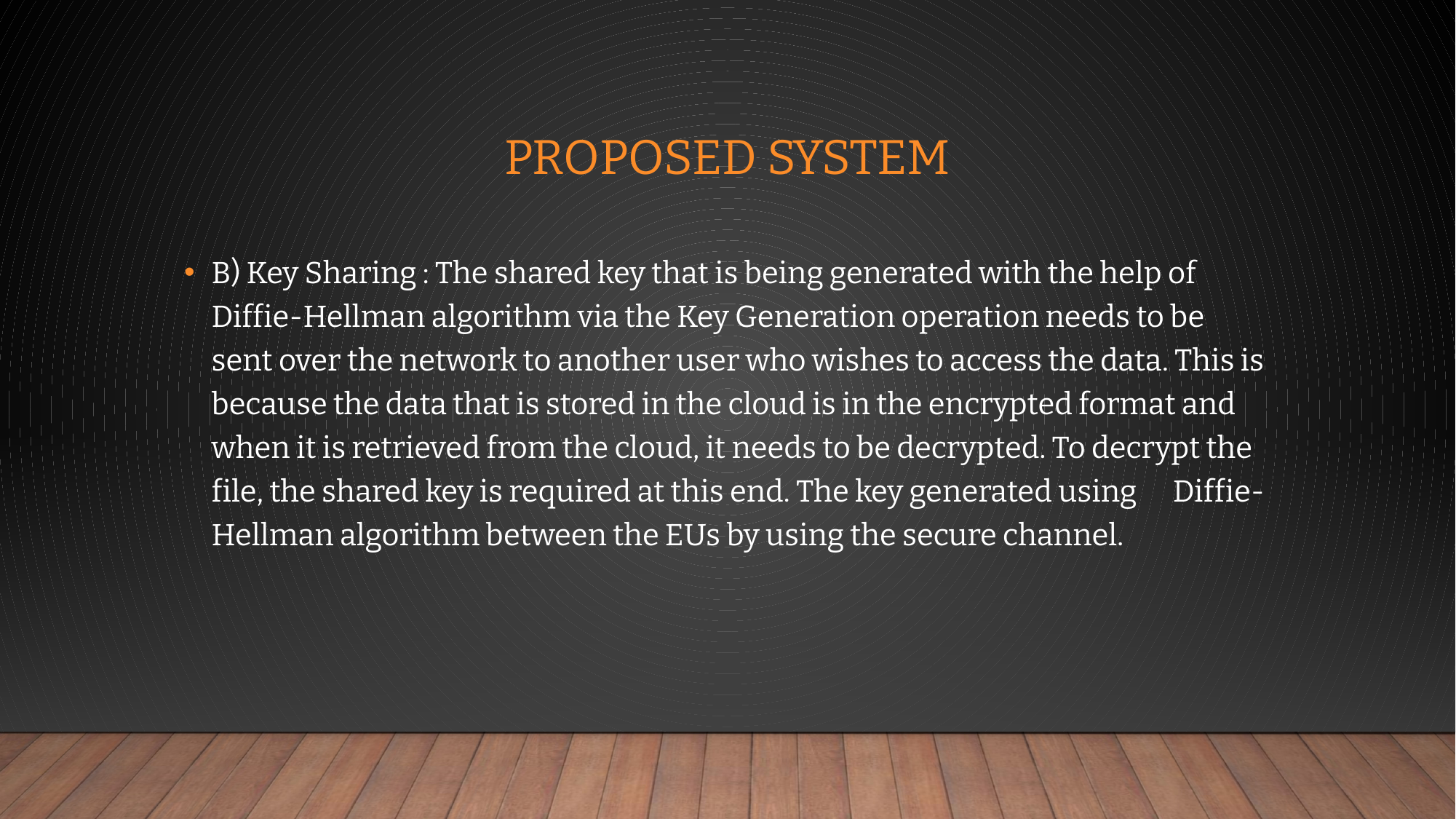

# Proposed system
B) Key Sharing : The shared key that is being generated with the help of Diffie-Hellman algorithm via the Key Generation operation needs to be sent over the network to another user who wishes to access the data. This is because the data that is stored in the cloud is in the encrypted format and when it is retrieved from the cloud, it needs to be decrypted. To decrypt the file, the shared key is required at this end. The key generated using      Diffie-Hellman algorithm between the EUs by using the secure channel.